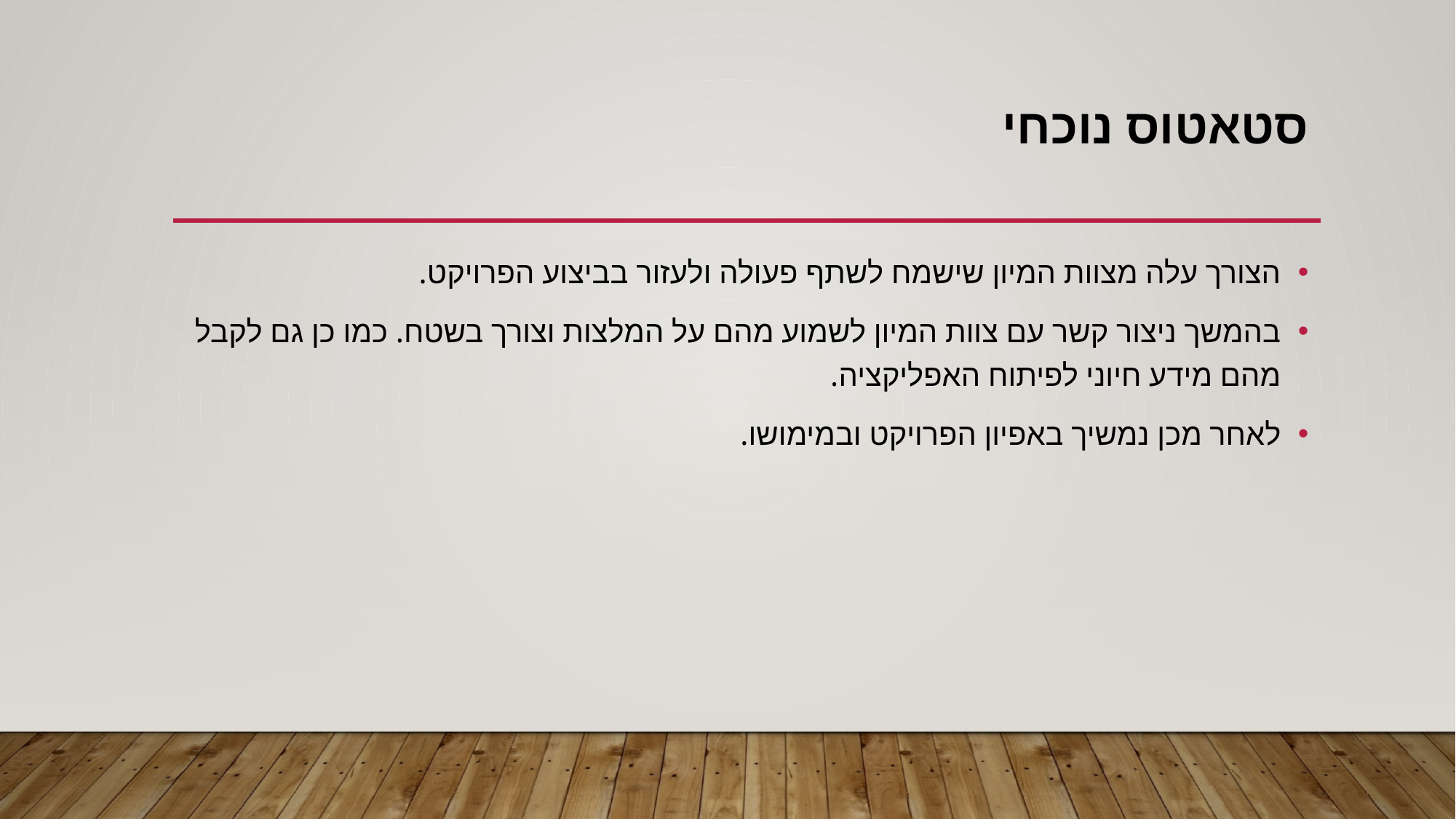

# סטאטוס נוכחי
הצורך עלה מצוות המיון שישמח לשתף פעולה ולעזור בביצוע הפרויקט.
בהמשך ניצור קשר עם צוות המיון לשמוע מהם על המלצות וצורך בשטח. כמו כן גם לקבל מהם מידע חיוני לפיתוח האפליקציה.
לאחר מכן נמשיך באפיון הפרויקט ובמימושו.